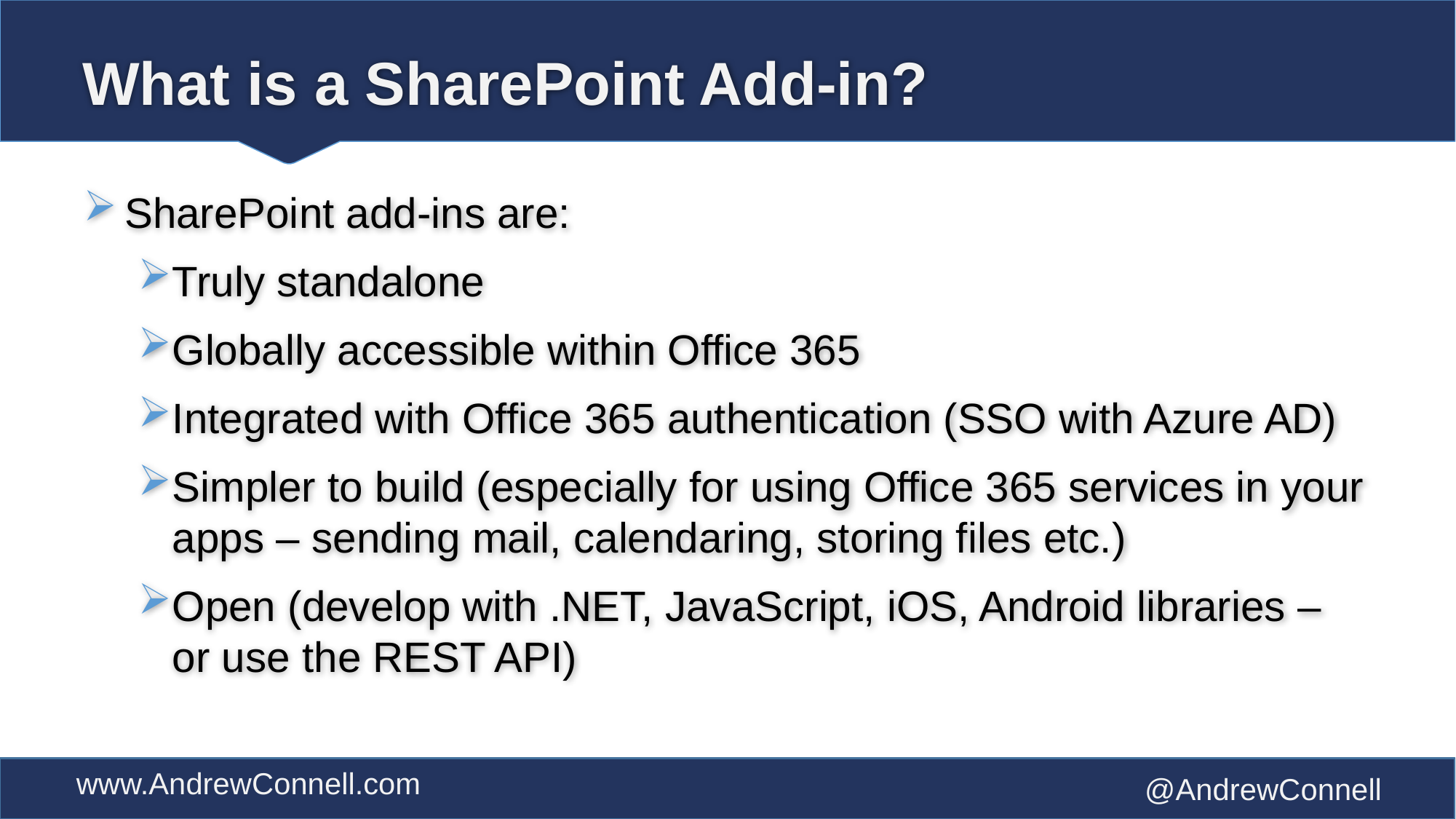

# What is a SharePoint Add-in?
SharePoint add-ins are:
Truly standalone
Globally accessible within Office 365
Integrated with Office 365 authentication (SSO with Azure AD)
Simpler to build (especially for using Office 365 services in your apps – sending mail, calendaring, storing files etc.)
Open (develop with .NET, JavaScript, iOS, Android libraries – or use the REST API)